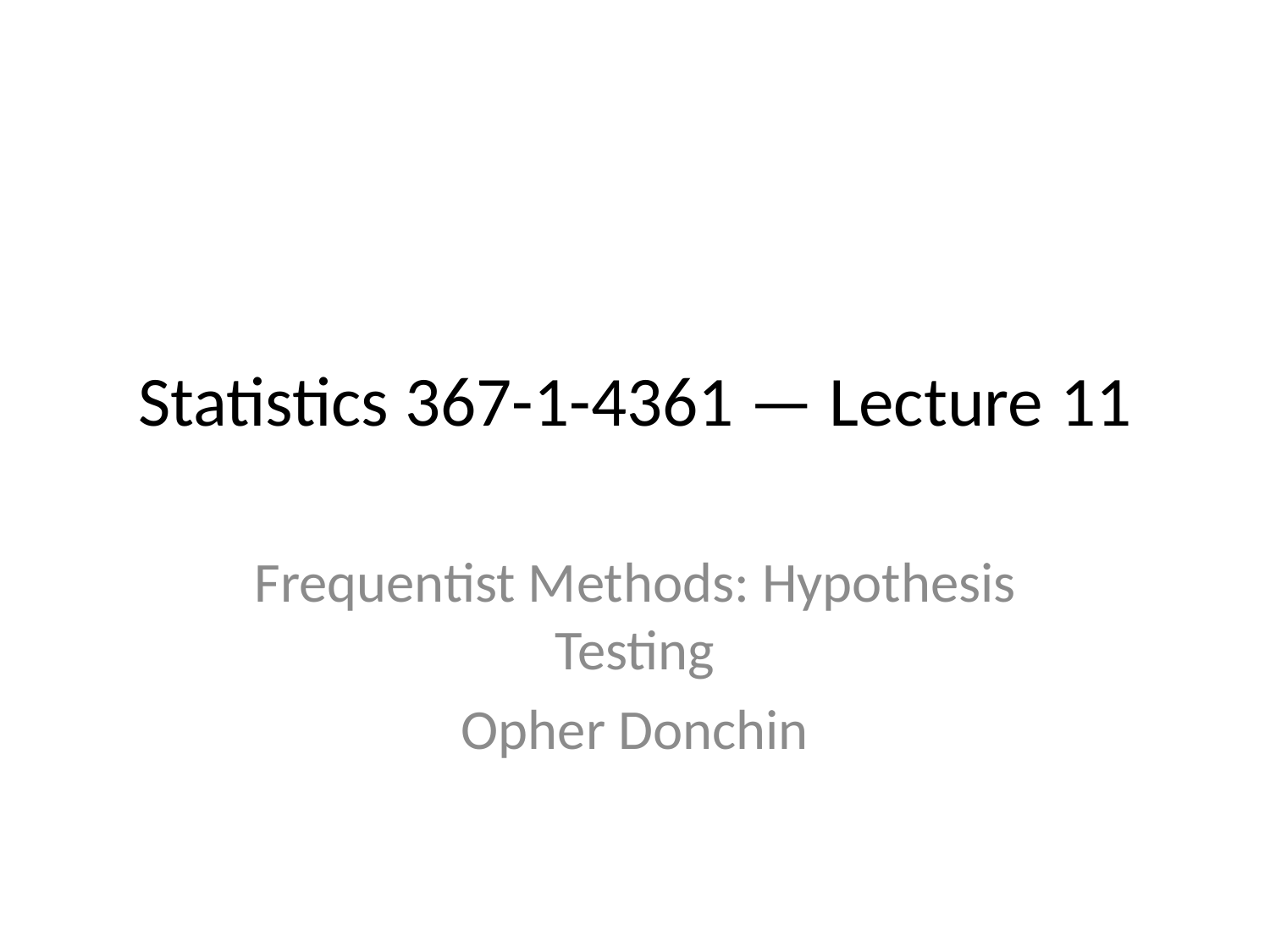

# Statistics 367-1-4361 — Lecture 11
Frequentist Methods: Hypothesis Testing
Opher Donchin